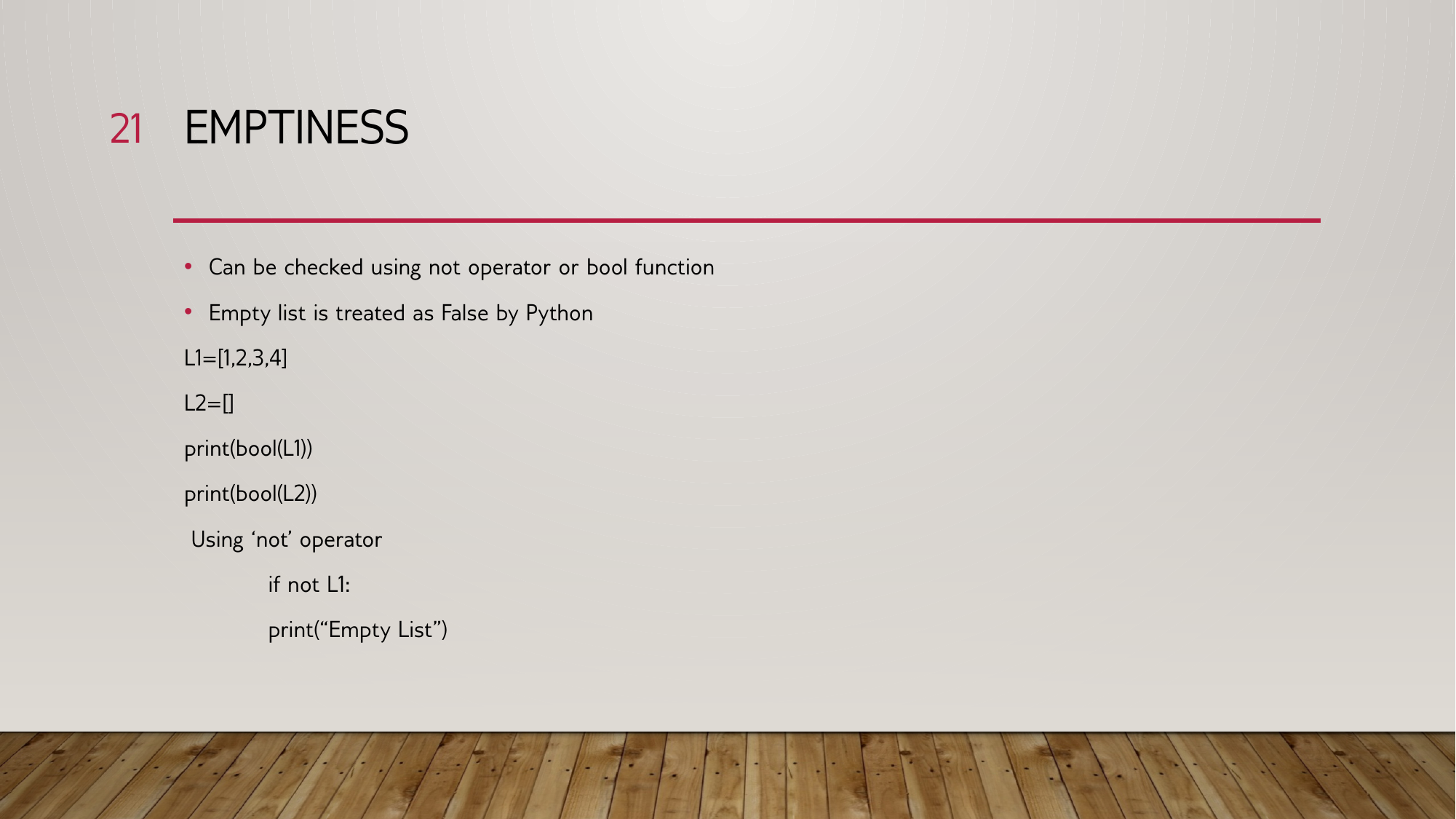

21
# EMPTINESS
Can be checked using not operator or bool function
Empty list is treated as False by Python
L1=[1,2,3,4]
L2=[]
print(bool(L1))
print(bool(L2))
 Using ‘not’ operator
	if not L1:
		print(“Empty List”)